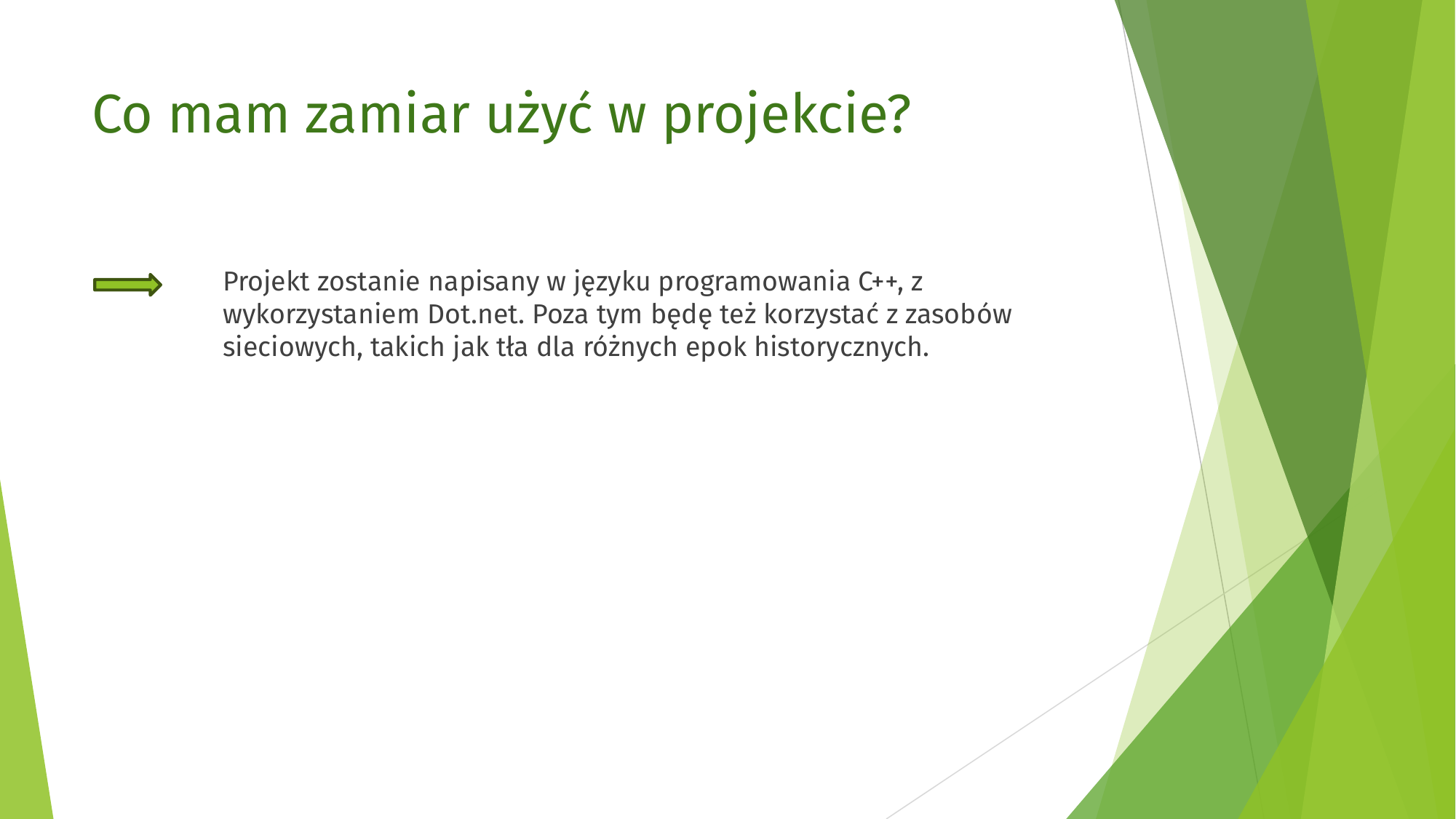

# Co mam zamiar użyć w projekcie?
Projekt zostanie napisany w języku programowania C++, z wykorzystaniem Dot.net. Poza tym będę też korzystać z zasobów sieciowych, takich jak tła dla różnych epok historycznych.